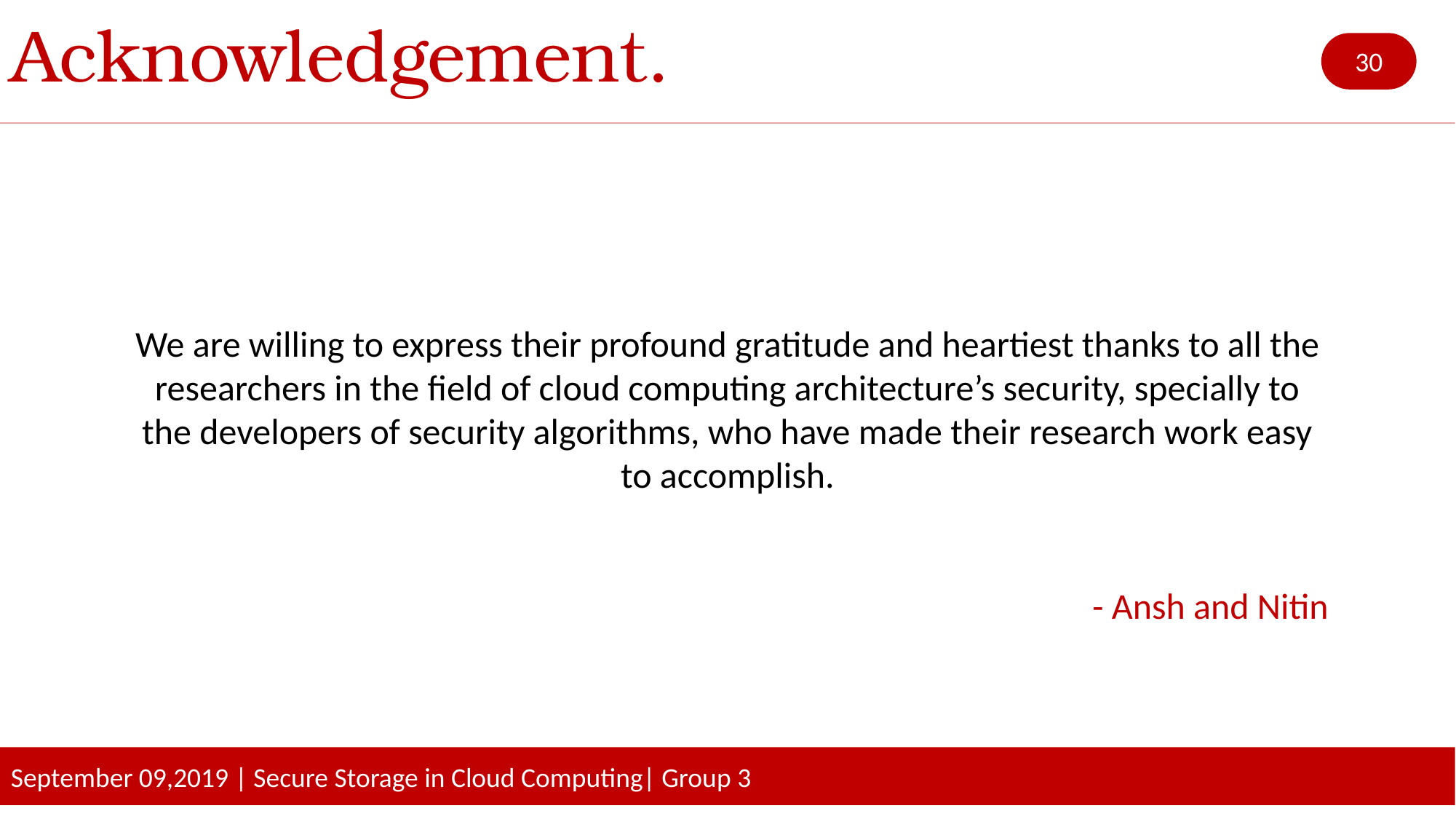

Acknowledgement.
30

We are willing to express their profound gratitude and heartiest thanks to all the researchers in the field of cloud computing architecture’s security, specially to the developers of security algorithms, who have made their research work easy to accomplish.

- Ansh and Nitin
September 09,2019 | Secure Storage in Cloud Computing| Group 3